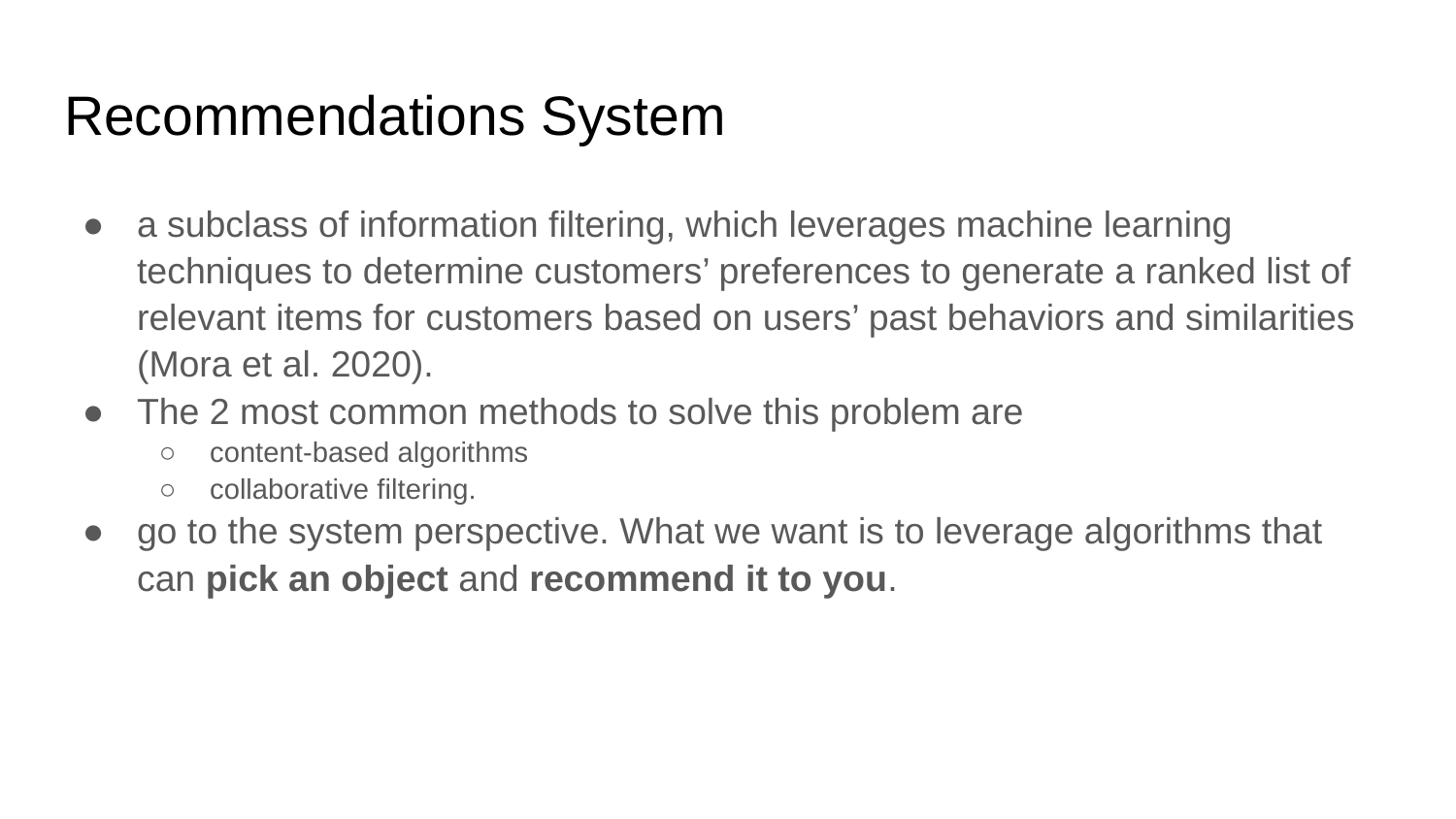

# Recommendations System

a subclass of information filtering, which leverages machine learning techniques to determine customers’ preferences to generate a ranked list of relevant items for customers based on users’ past behaviors and similarities (Mora et al. 2020).
The 2 most common methods to solve this problem are
content-based algorithms
collaborative filtering.
go to the system perspective. What we want is to leverage algorithms that can pick an object and recommend it to you.